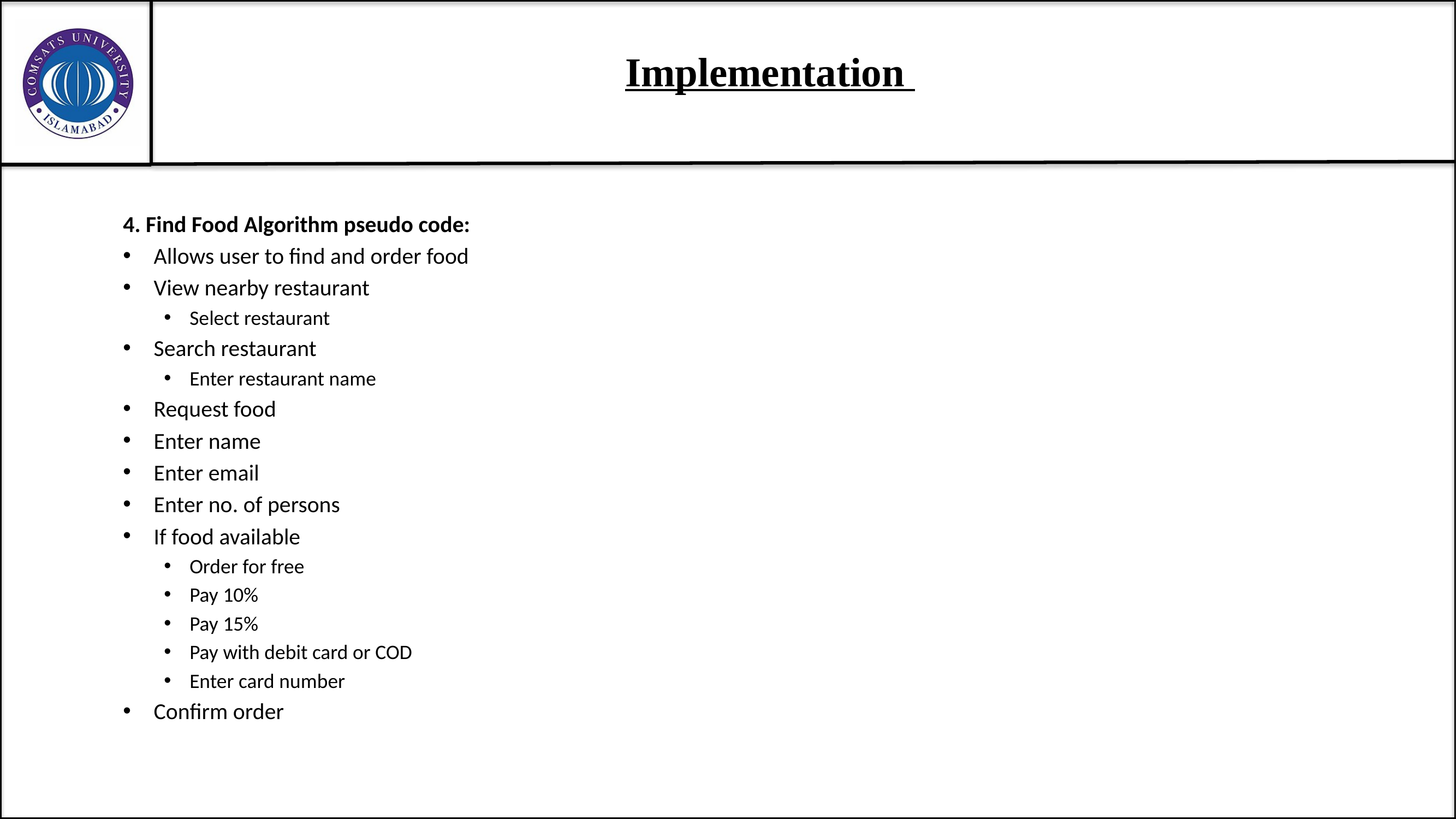

# Implementation
4. Find Food Algorithm pseudo code:
Allows user to find and order food
View nearby restaurant
Select restaurant
Search restaurant
Enter restaurant name
Request food
Enter name
Enter email
Enter no. of persons
If food available
Order for free
Pay 10%
Pay 15%
Pay with debit card or COD
Enter card number
Confirm order